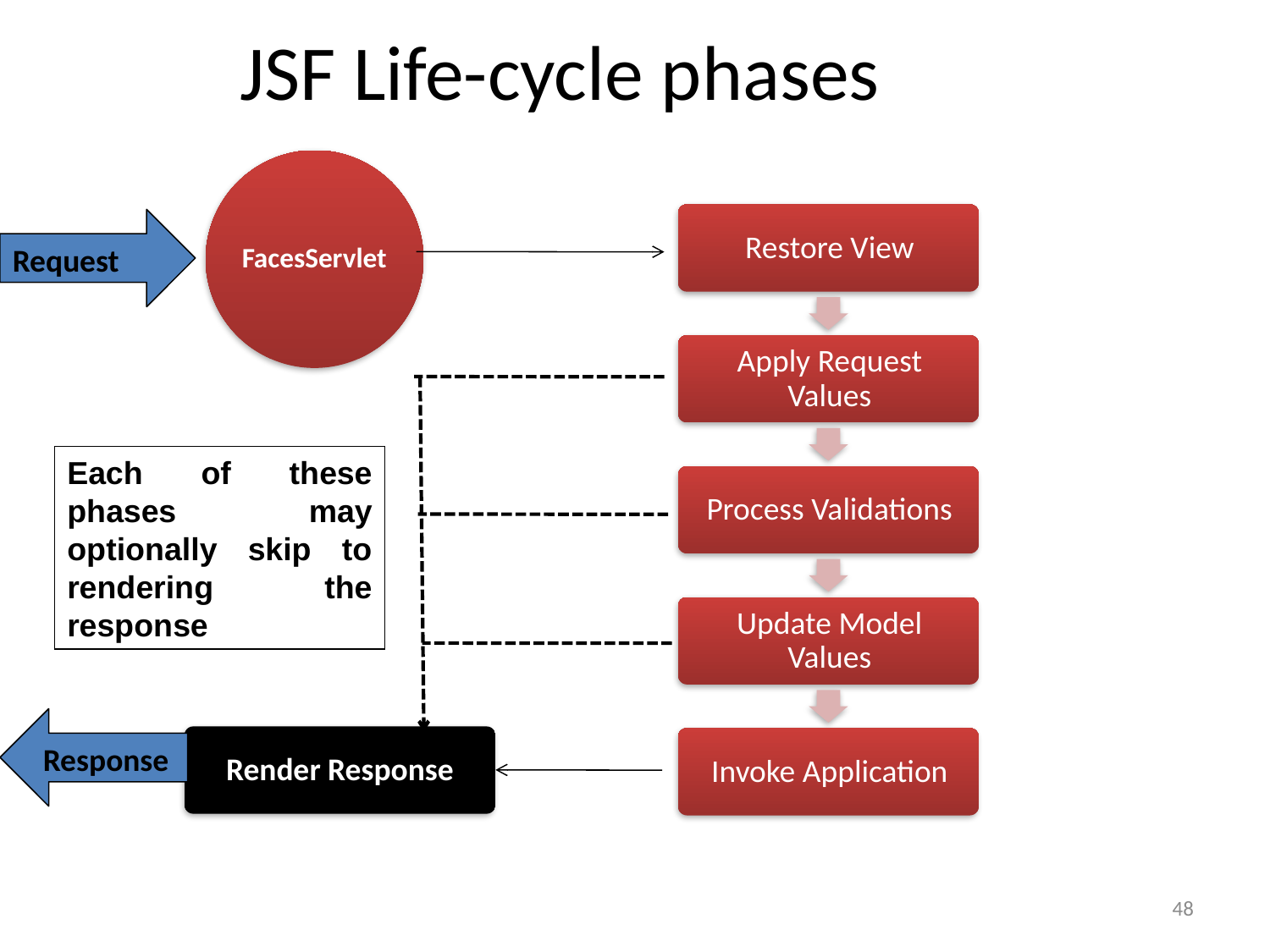

# JSF Life-cycle phases
FacesServlet
Restore View

Apply Request Values

Process Validations

Update Model Values

Invoke Application
Request
Each of these phases may optionally skip to rendering the response
Response

Render Response
48